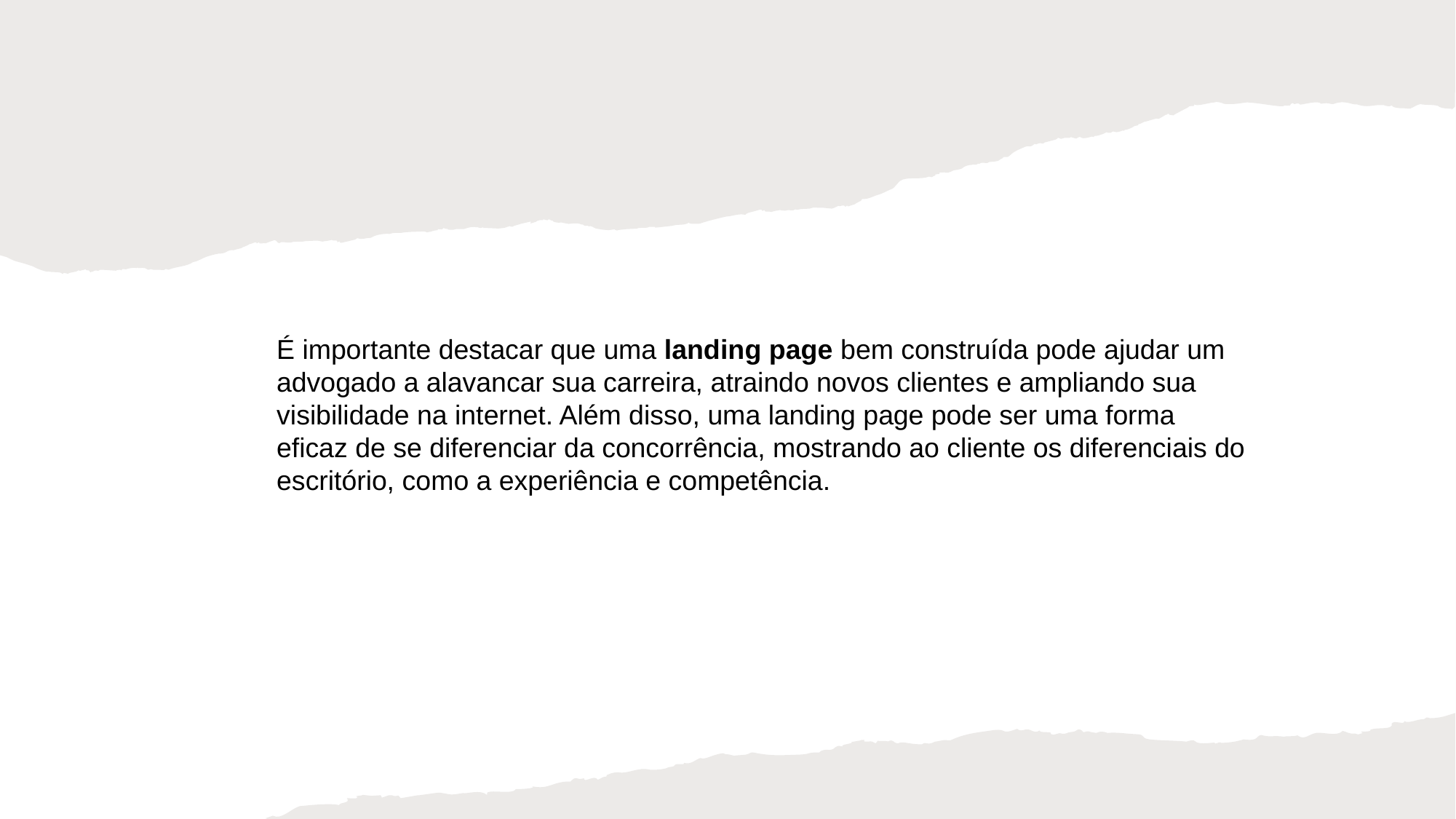

É importante destacar que uma landing page bem construída pode ajudar um advogado a alavancar sua carreira, atraindo novos clientes e ampliando sua visibilidade na internet. Além disso, uma landing page pode ser uma forma eficaz de se diferenciar da concorrência, mostrando ao cliente os diferenciais do escritório, como a experiência e competência.